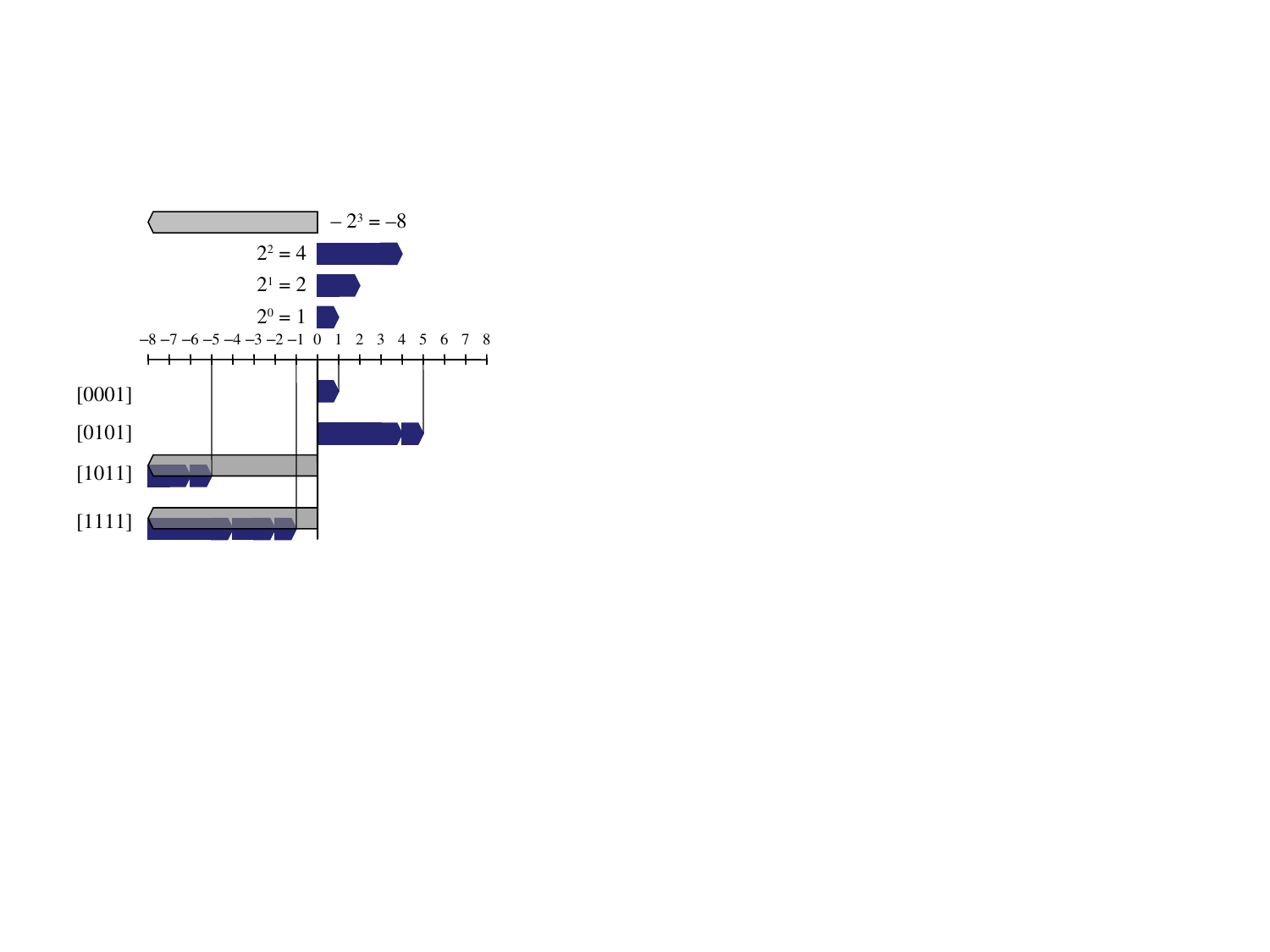

– 23 = –8

22 = 4

21 = 2

20 = 1

–8
–7
–6
–5
–4
–3
–2
–1
0
1
2
3
4
5
6
7
8

[0001]

[0101]

[1011]

[1111]